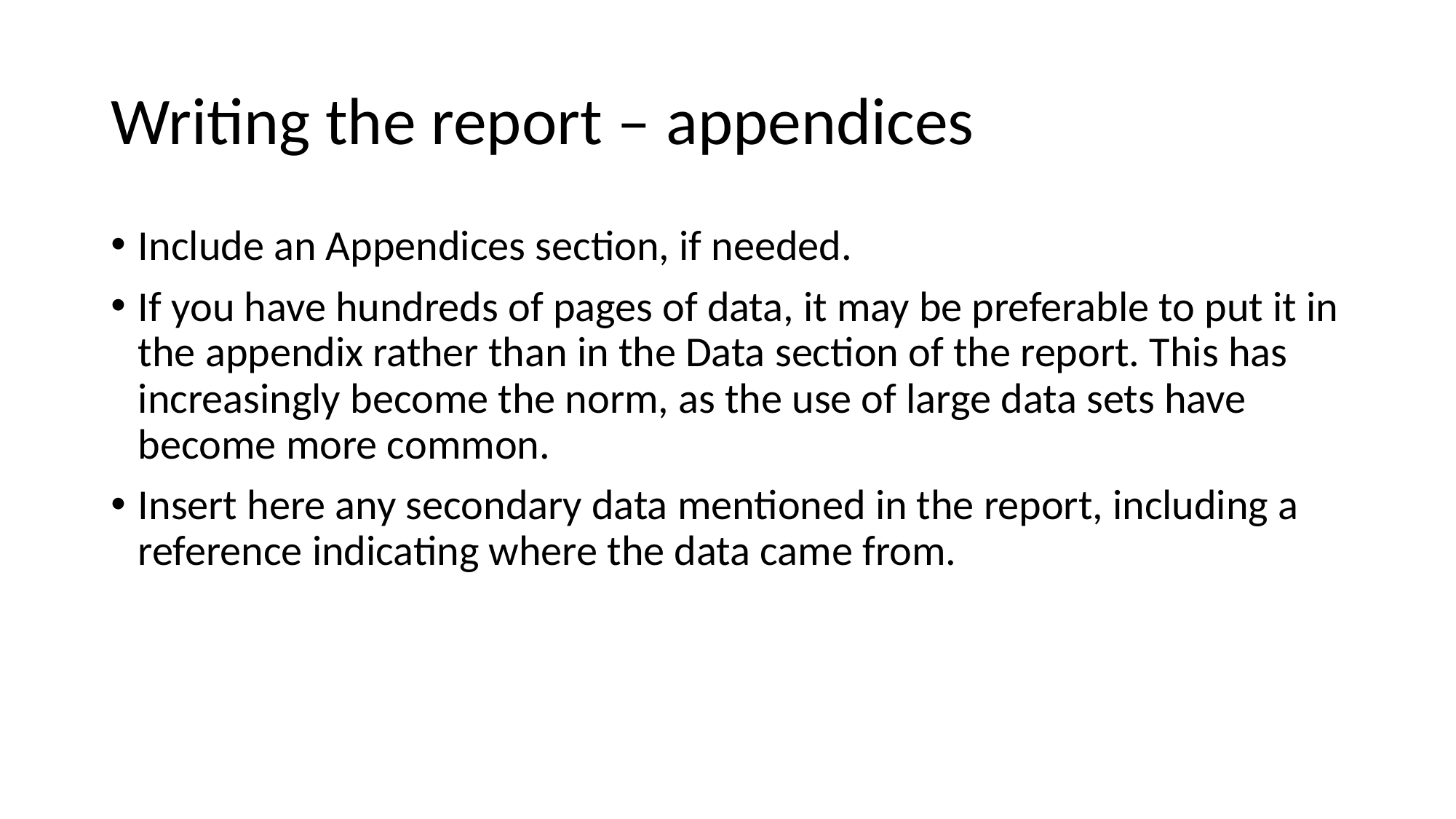

# Writing the report – appendices
Include an Appendices section, if needed.
If you have hundreds of pages of data, it may be preferable to put it in the appendix rather than in the Data section of the report. This has increasingly become the norm, as the use of large data sets have become more common.
Insert here any secondary data mentioned in the report, including a reference indicating where the data came from.